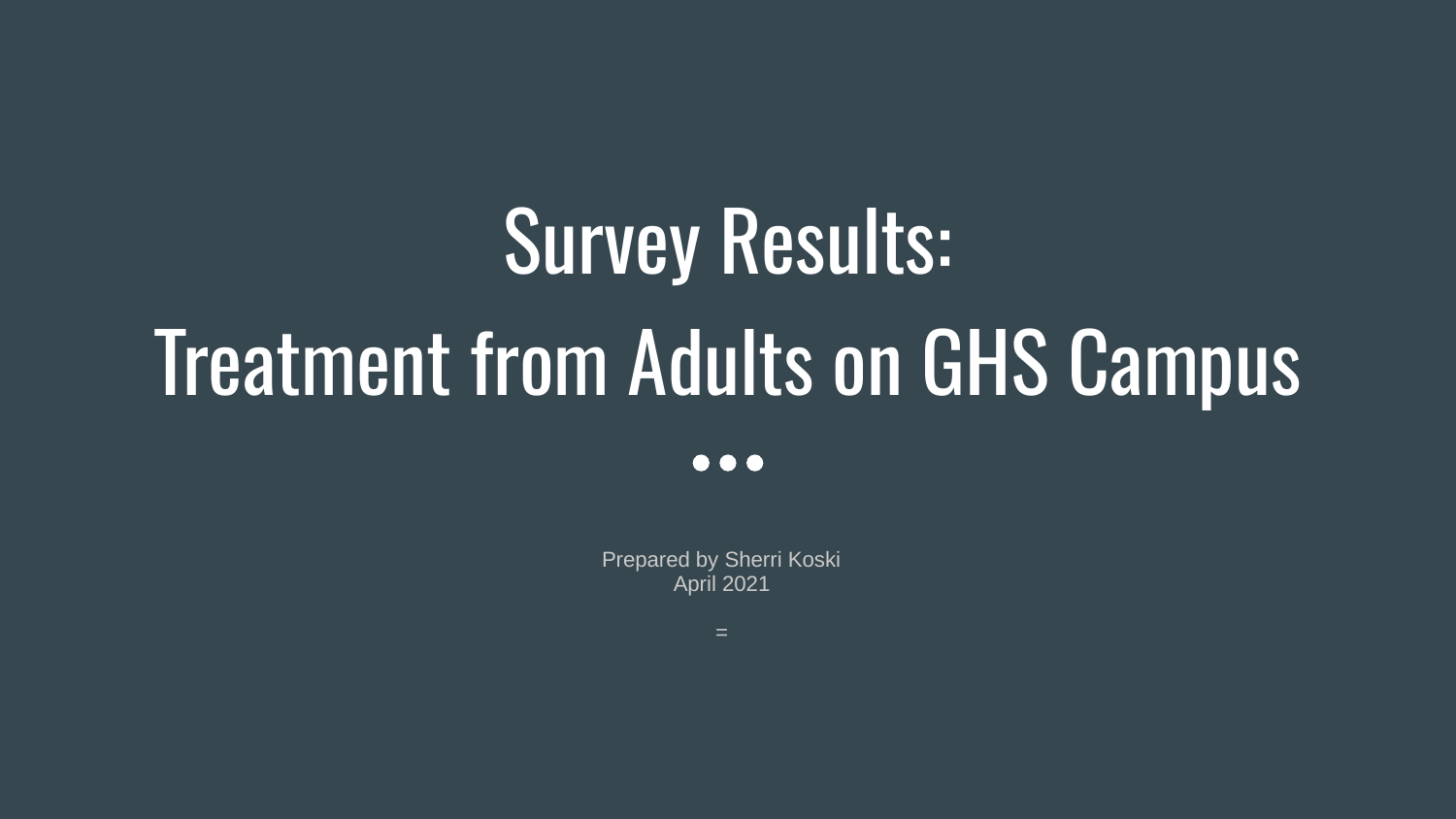

# Survey Results:
Treatment from Adults on GHS Campus
Prepared by Sherri Koski
April 2021

=